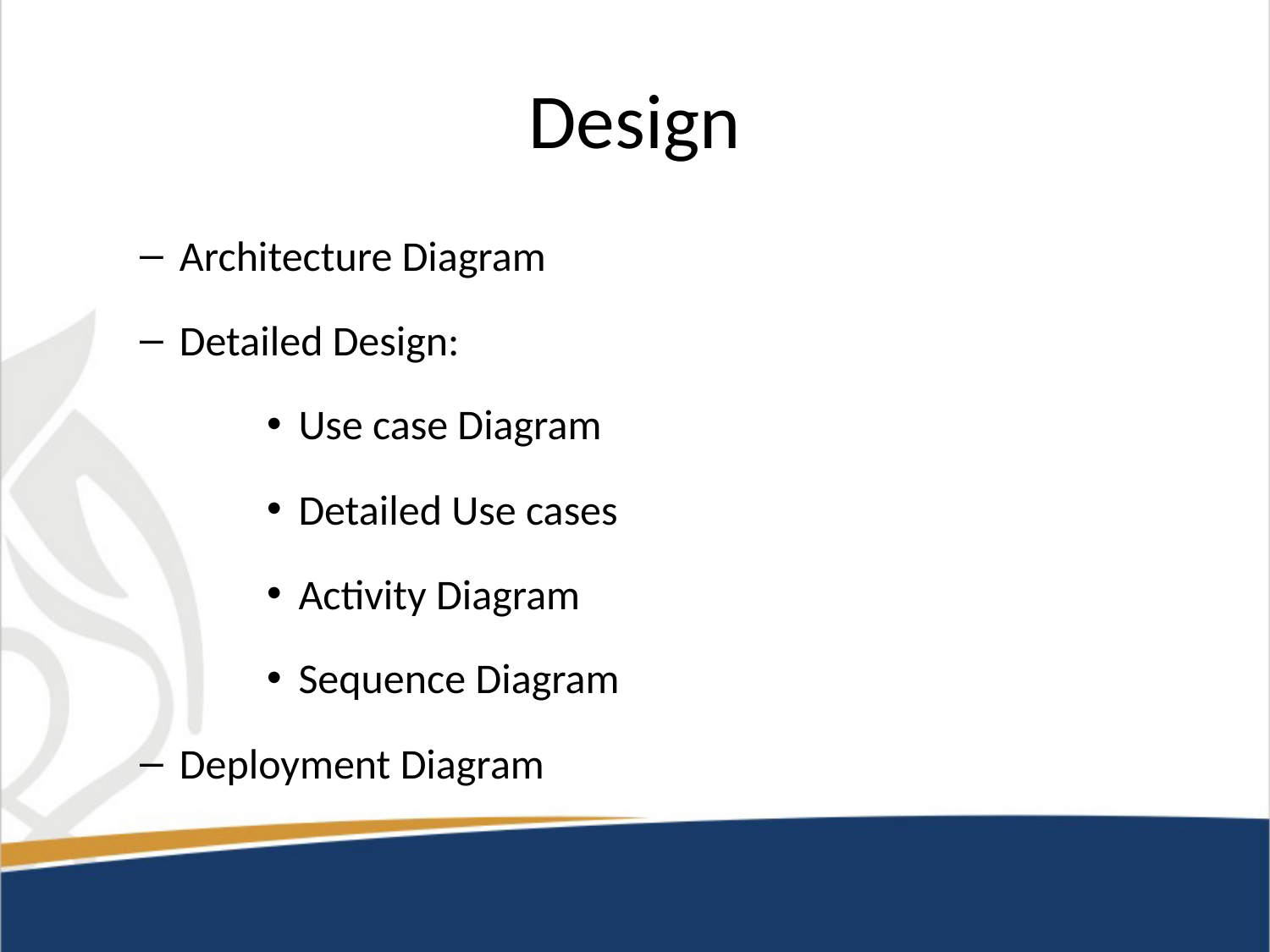

# Design
Architecture Diagram
Detailed Design:
Use case Diagram
Detailed Use cases
Activity Diagram
Sequence Diagram
Deployment Diagram